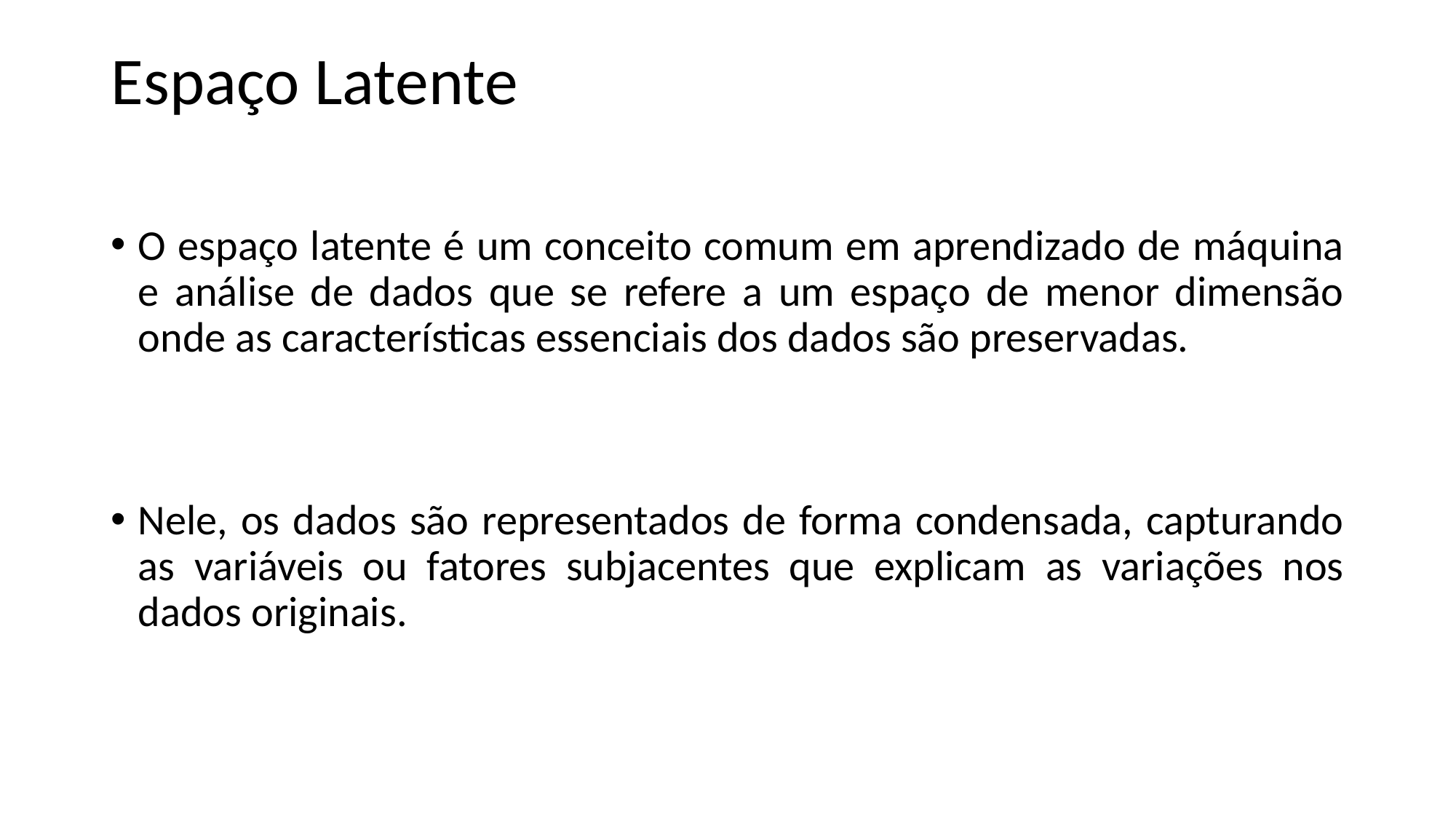

# Espaço Latente
O espaço latente é um conceito comum em aprendizado de máquina e análise de dados que se refere a um espaço de menor dimensão onde as características essenciais dos dados são preservadas.

Nele, os dados são representados de forma condensada, capturando as variáveis ou fatores subjacentes que explicam as variações nos dados originais.